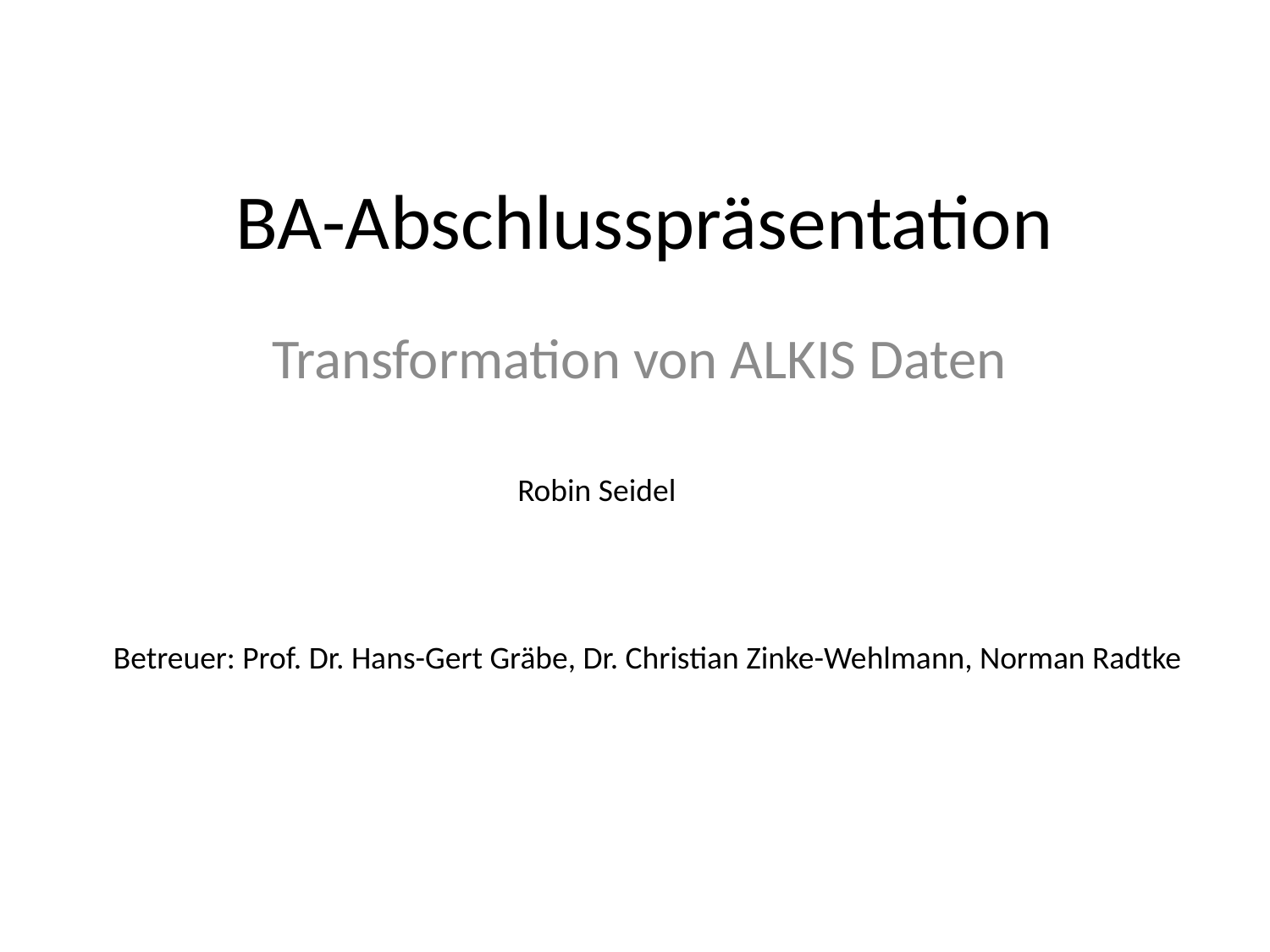

# BA-Abschlusspräsentation
Transformation von ALKIS Daten

Robin Seidel
Betreuer: Prof. Dr. Hans-Gert Gräbe, Dr. Christian Zinke-Wehlmann, Norman Radtke